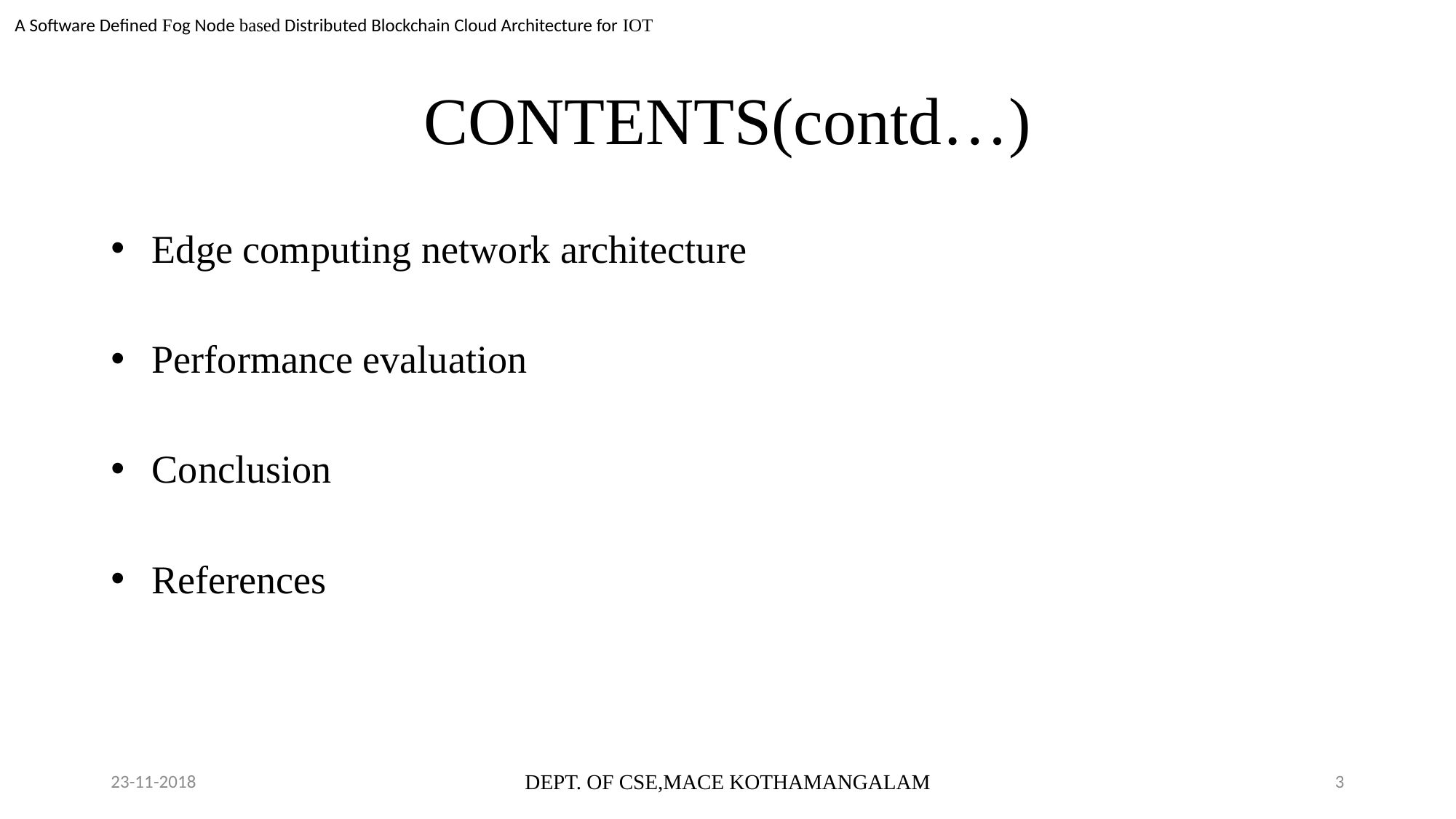

A Software Defined Fog Node based Distributed Blockchain Cloud Architecture for IOT

# CONTENTS(contd…)
Edge computing network architecture
Performance evaluation
Conclusion
References

23-11-2018
DEPT. OF CSE,MACE KOTHAMANGALAM
3